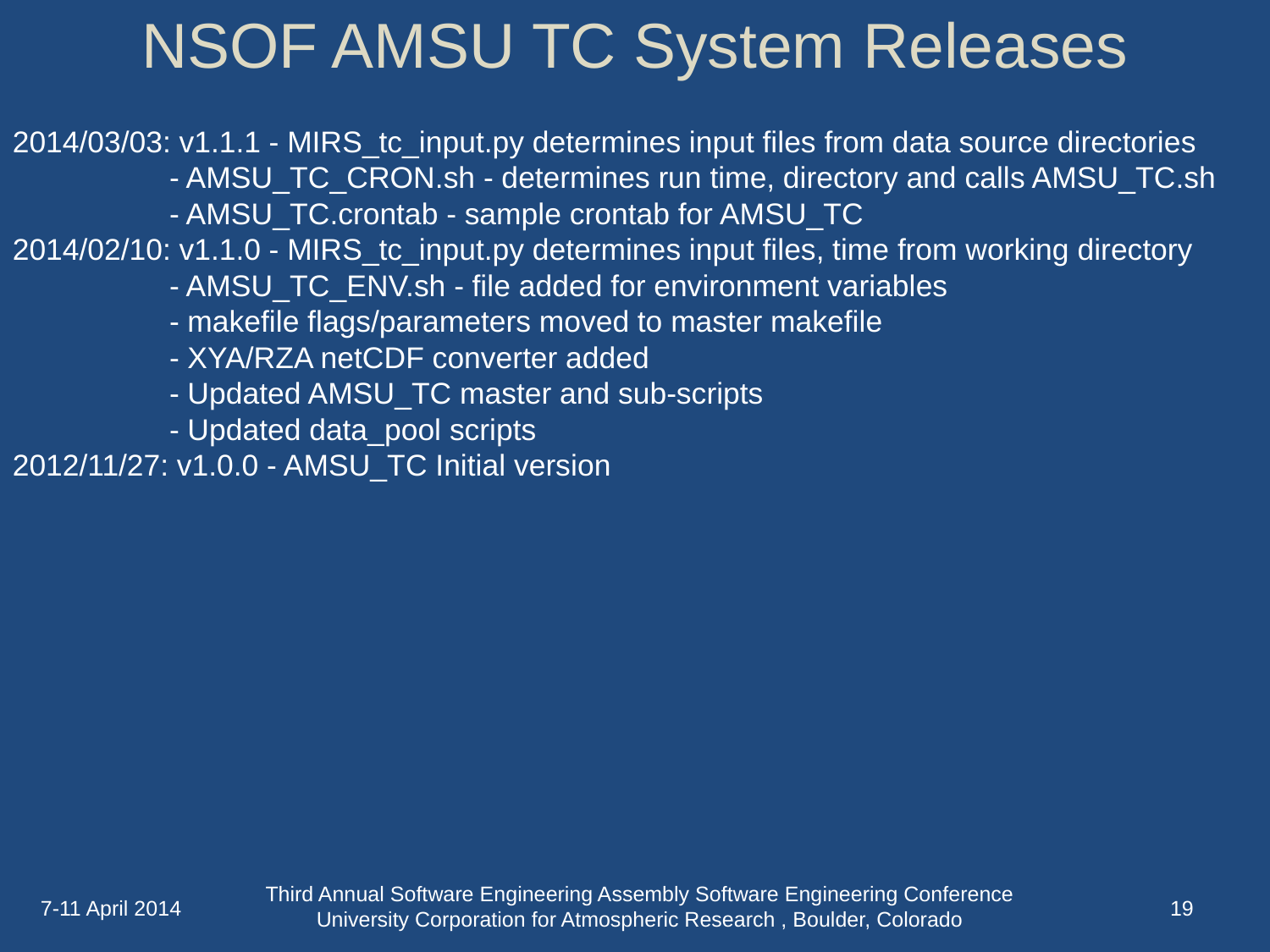

NSOF AMSU TC System Releases
2014/03/03: v1.1.1 - MIRS_tc_input.py determines input files from data source directories
                   - AMSU_TC_CRON.sh - determines run time, directory and calls AMSU_TC.sh
                   - AMSU_TC.crontab - sample crontab for AMSU_TC
2014/02/10: v1.1.0 - MIRS_tc_input.py determines input files, time from working directory
                   - AMSU_TC_ENV.sh - file added for environment variables
                   - makefile flags/parameters moved to master makefile
                   - XYA/RZA netCDF converter added
                   - Updated AMSU_TC master and sub-scripts
                   - Updated data_pool scripts
2012/11/27: v1.0.0 - AMSU_TC Initial version
Third Annual Software Engineering Assembly Software Engineering Conference University Corporation for Atmospheric Research , Boulder, Colorado
7-11 April 2014
19